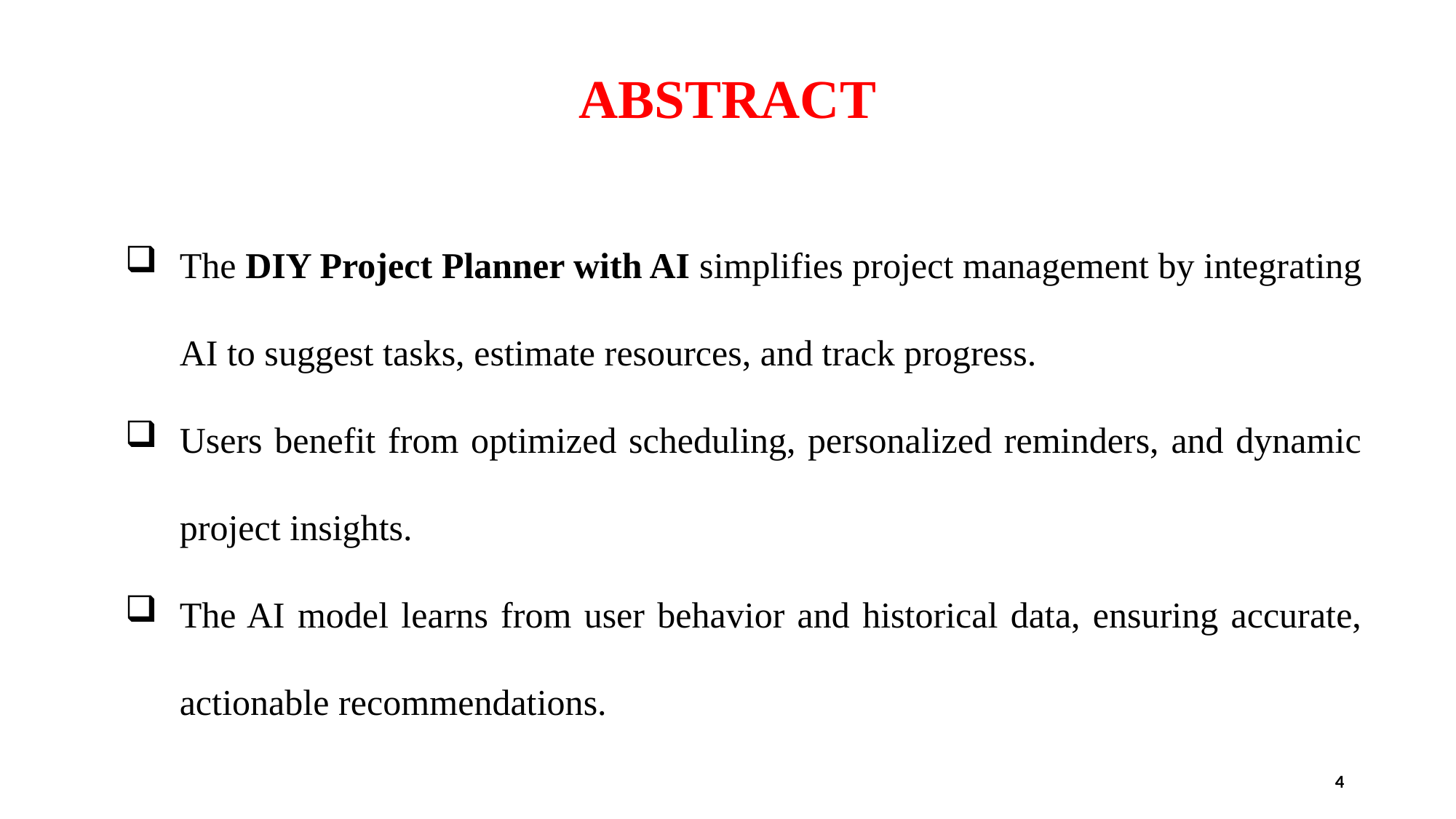

# ABSTRACT

The DIY Project Planner with AI simplifies project management by integrating AI to suggest tasks, estimate resources, and track progress.
Users benefit from optimized scheduling, personalized reminders, and dynamic project insights.
The AI model learns from user behavior and historical data, ensuring accurate, actionable recommendations.
4